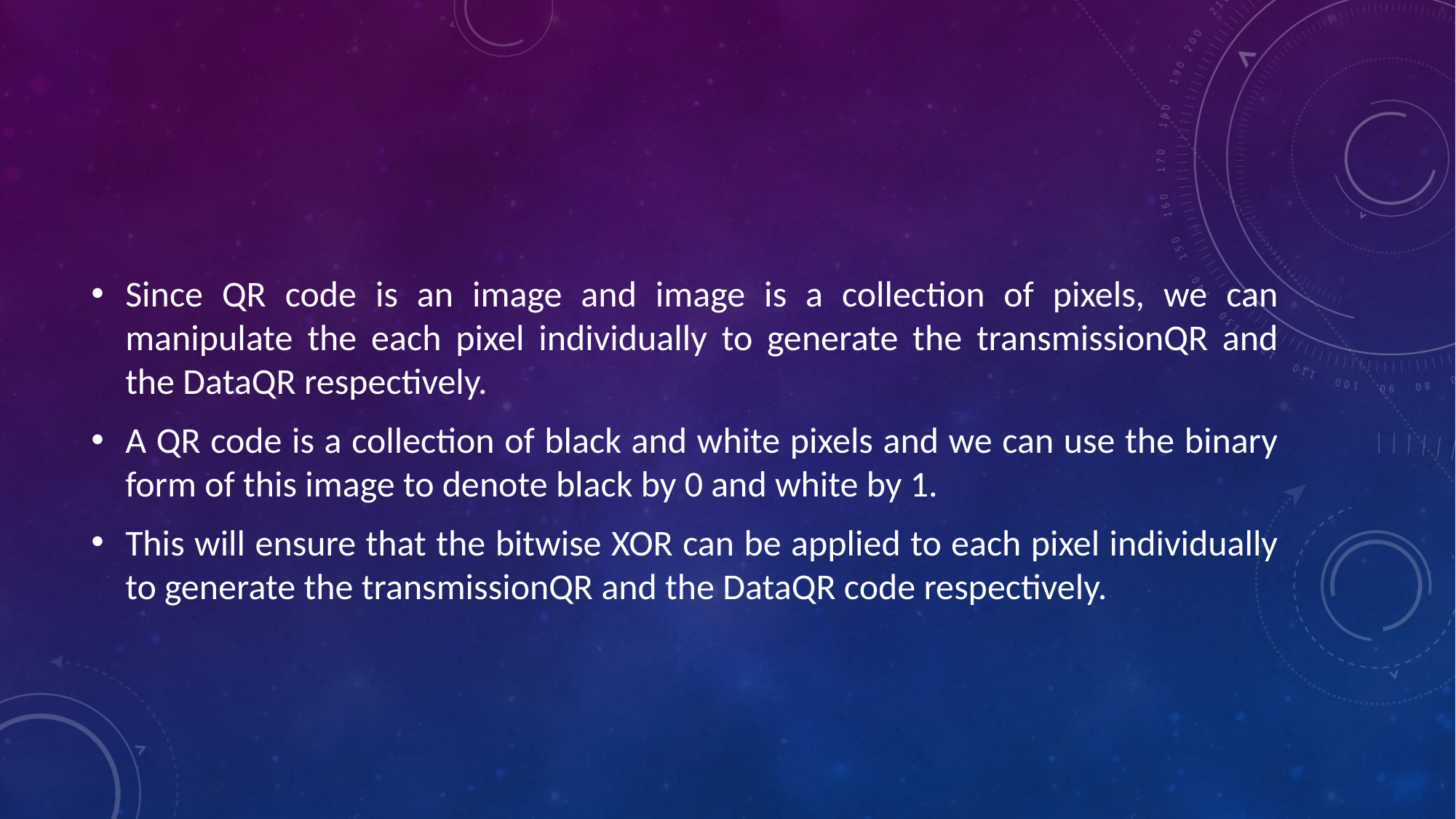

Since QR code is an image and image is a collection of pixels, we can manipulate the each pixel individually to generate the transmissionQR and the DataQR respectively.
A QR code is a collection of black and white pixels and we can use the binary form of this image to denote black by 0 and white by 1.
This will ensure that the bitwise XOR can be applied to each pixel individually to generate the transmissionQR and the DataQR code respectively.